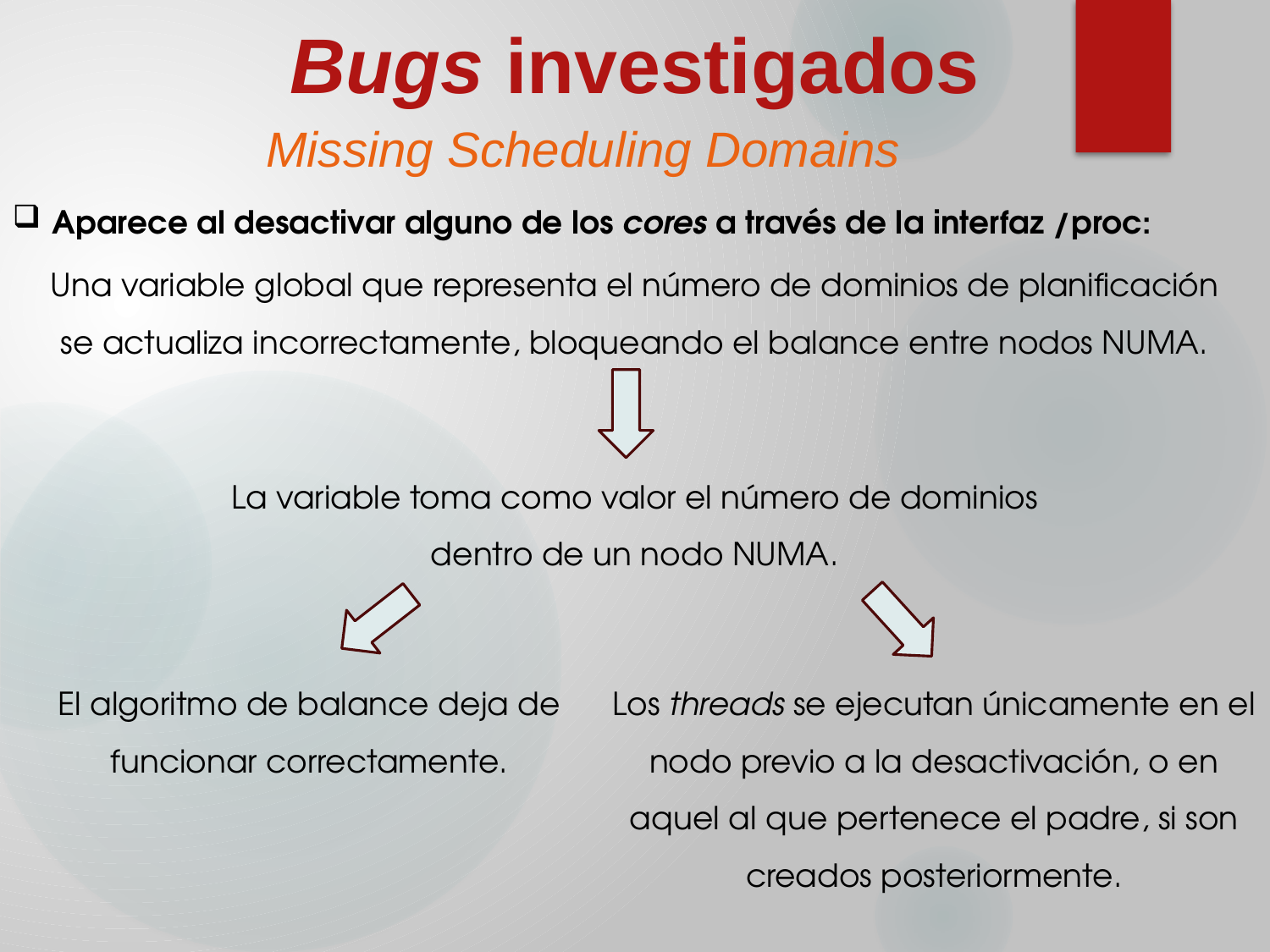

Bugs investigados
Missing Scheduling Domains
Aparece al desactivar alguno de los cores a través de la interfaz /proc:
Una variable global que representa el número de dominios de planificación se actualiza incorrectamente, bloqueando el balance entre nodos NUMA.

La variable toma como valor el número de dominios dentro de un nodo NUMA.

El algoritmo de balance deja de funcionar correctamente.
Los threads se ejecutan únicamente en el nodo previo a la desactivación, o en aquel al que pertenece el padre, si son creados posteriormente.